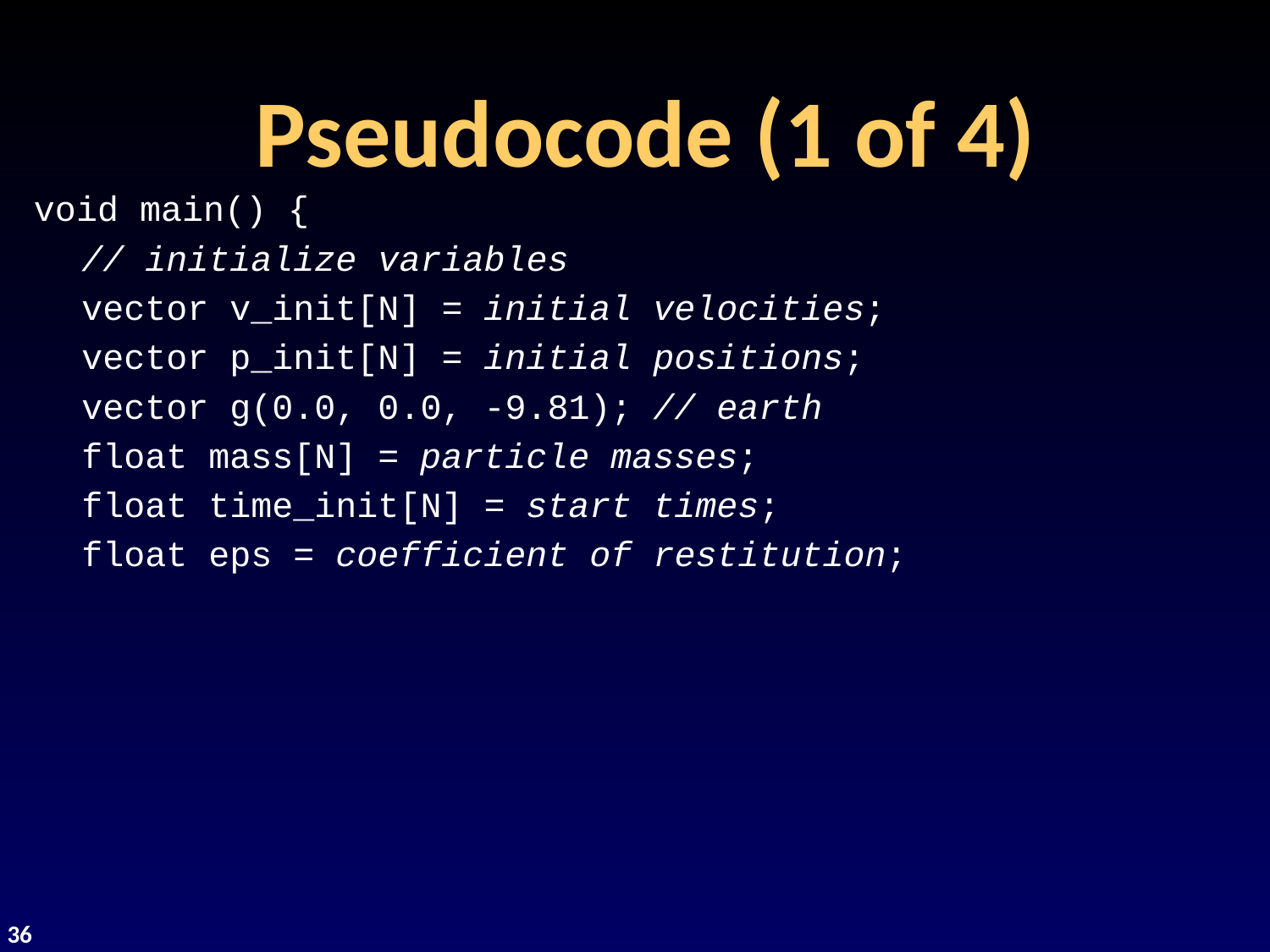

# Pseudocode (1 of 4)
void main() {
	// initialize variables
	vector v_init[N] = initial velocities;
	vector p_init[N] = initial positions;
	vector g(0.0, 0.0, -9.81); // earth
	float mass[N] = particle masses;
	float time_init[N] = start times;
	float eps = coefficient of restitution;
36